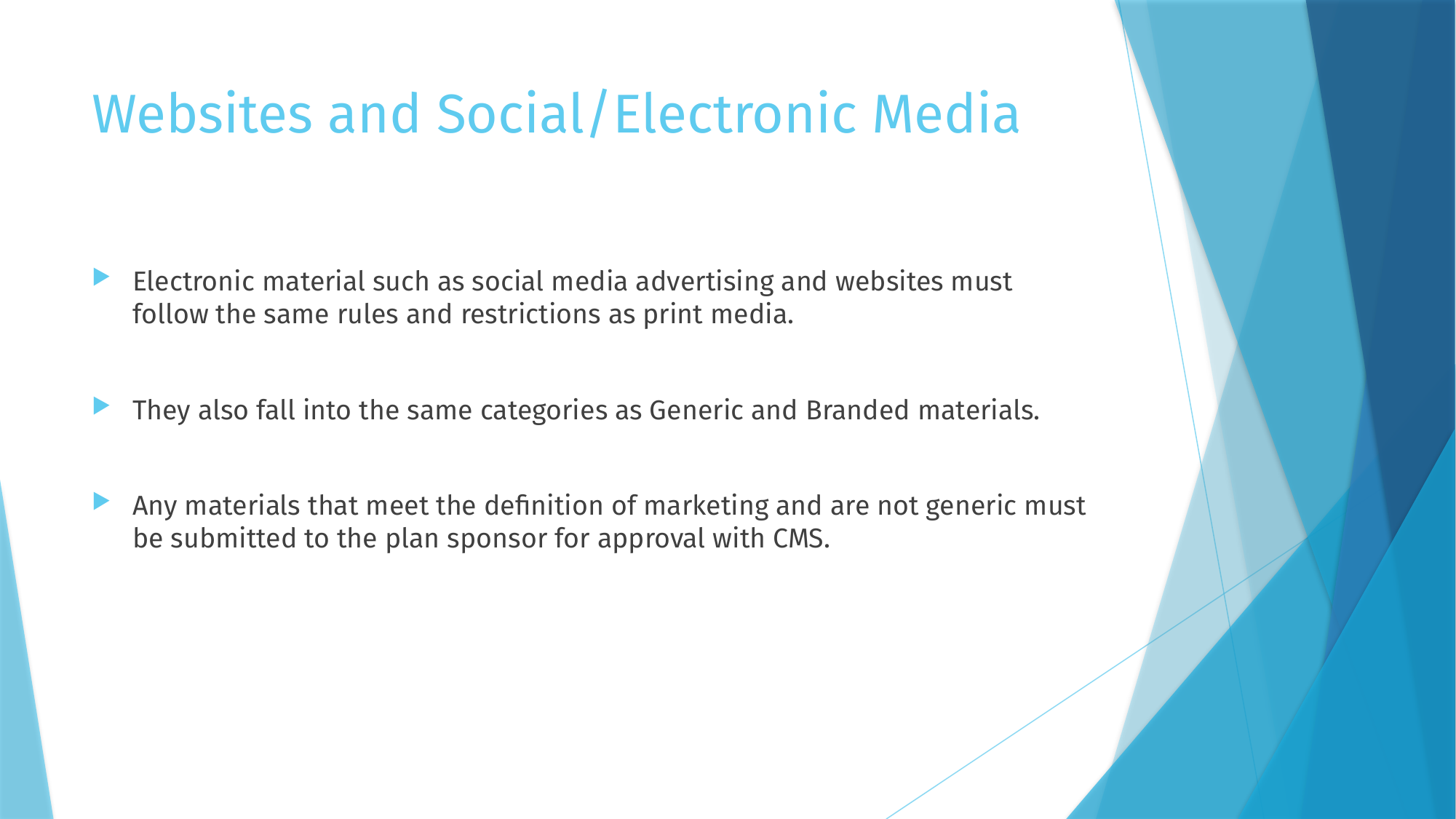

# Websites and Social/Electronic Media
Electronic material such as social media advertising and websites must follow the same rules and restrictions as print media.

They also fall into the same categories as Generic and Branded materials.

Any materials that meet the definition of marketing and are not generic must be submitted to the plan sponsor for approval with CMS.